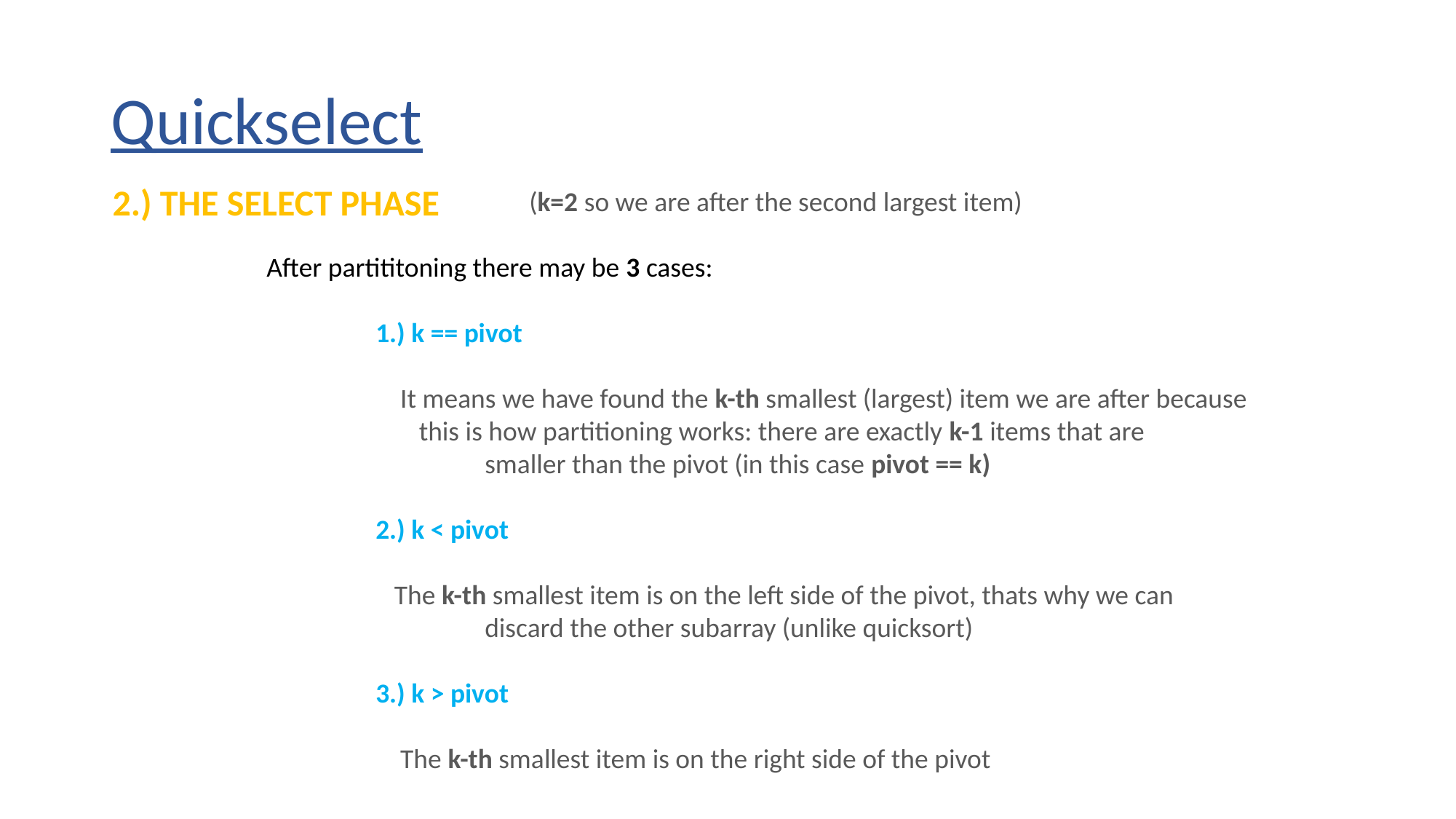

# Quickselect
2.) THE SELECT PHASE
(k=2 so we are after the second largest item)
	After partititoning there may be 3 cases:

		1.) k == pivot

		    It means we have found the k-th smallest (largest) item we are after because
		       this is how partitioning works: there are exactly k-1 items that are
			smaller than the pivot (in this case pivot == k)

		2.) k < pivot

		   The k-th smallest item is on the left side of the pivot, thats why we can
			discard the other subarray (unlike quicksort)

		3.) k > pivot

		    The k-th smallest item is on the right side of the pivot